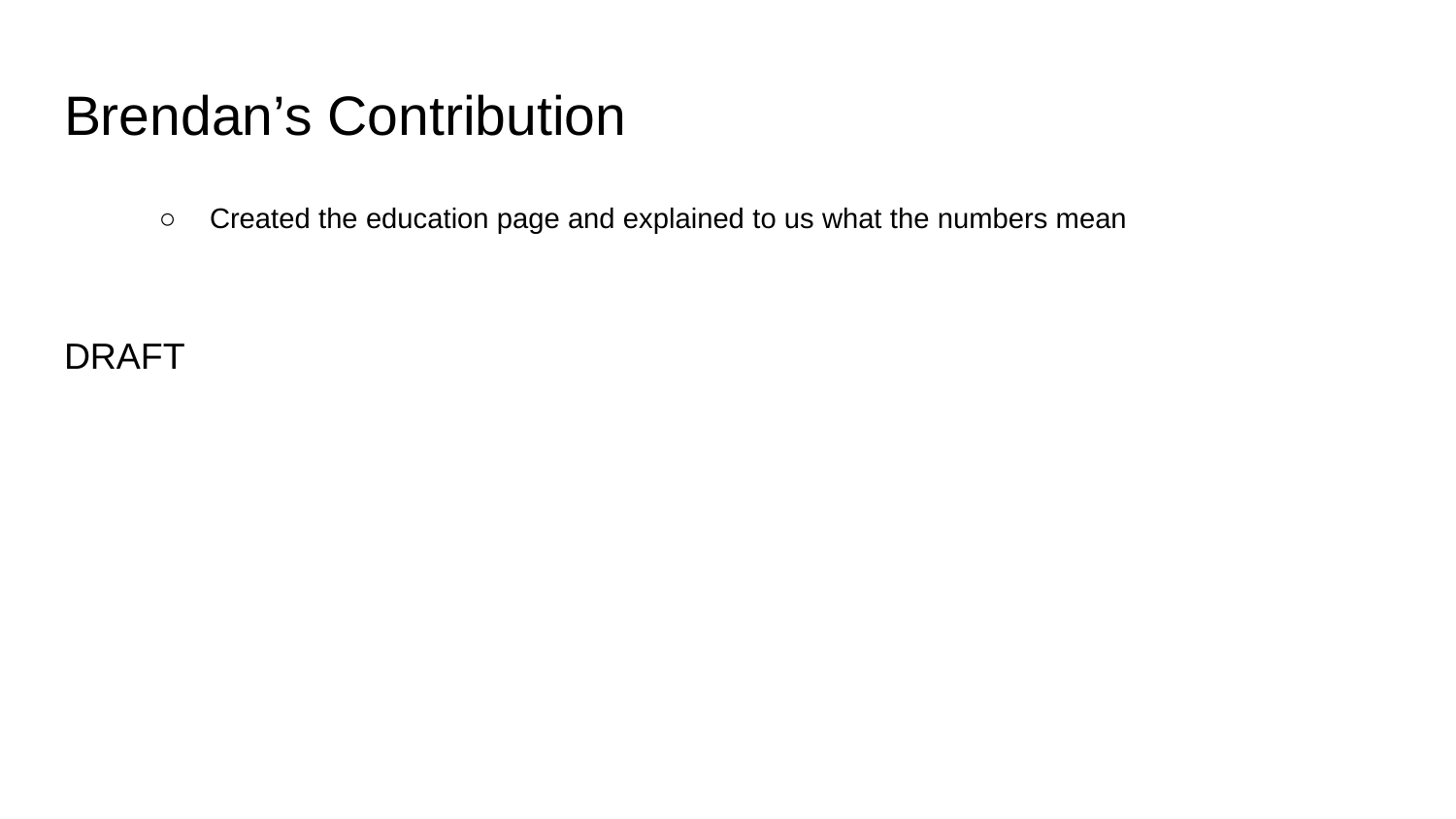

# Brendan’s Contribution
Created the education page and explained to us what the numbers mean

DRAFT